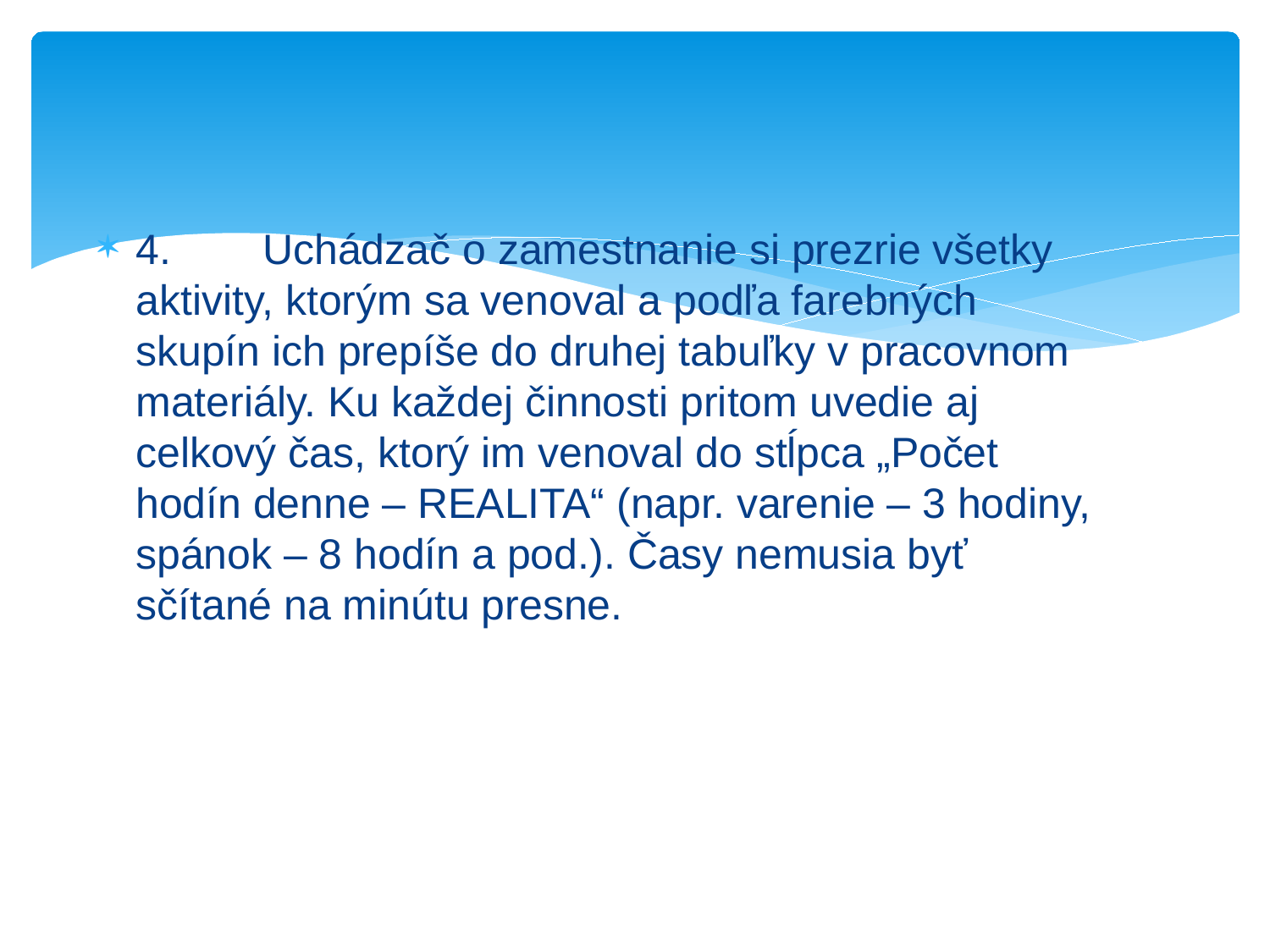

#
4.	Uchádzač o zamestnanie si prezrie všetky aktivity, ktorým sa venoval a podľa farebných skupín ich prepíše do druhej tabuľky v pracovnom materiály. Ku každej činnosti pritom uvedie aj celkový čas, ktorý im venoval do stĺpca „Počet hodín denne – REALITA“ (napr. varenie – 3 hodiny, spánok – 8 hodín a pod.). Časy nemusia byť sčítané na minútu presne.